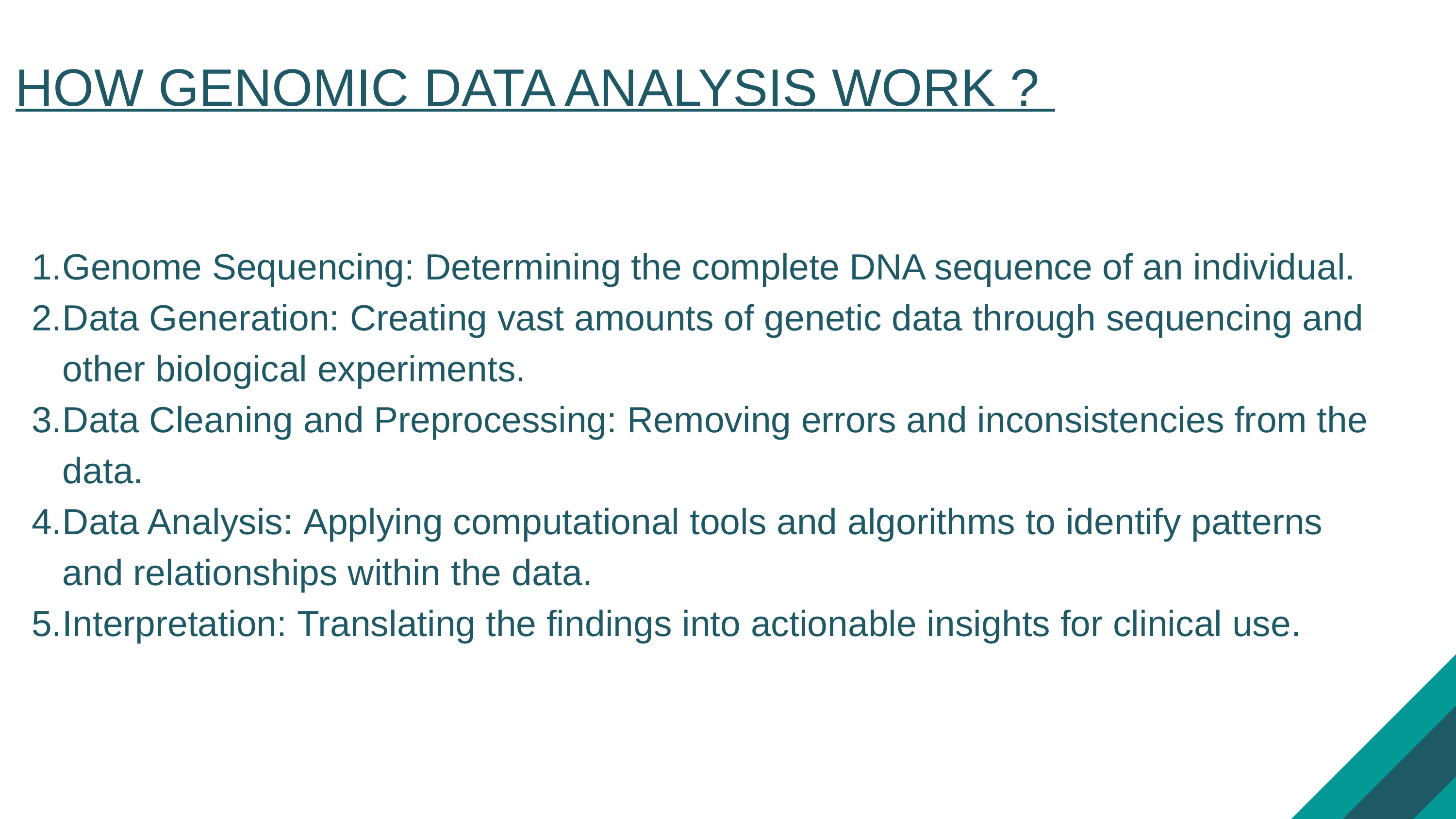

HOW GENOMIC DATA ANALYSIS WORK ?

Genome Sequencing: Determining the complete DNA sequence of an individual.
Data Generation: Creating vast amounts of genetic data through sequencing and other biological experiments.
Data Cleaning and Preprocessing: Removing errors and inconsistencies from the data.
Data Analysis: Applying computational tools and algorithms to identify patterns and relationships within the data.
Interpretation: Translating the findings into actionable insights for clinical use.